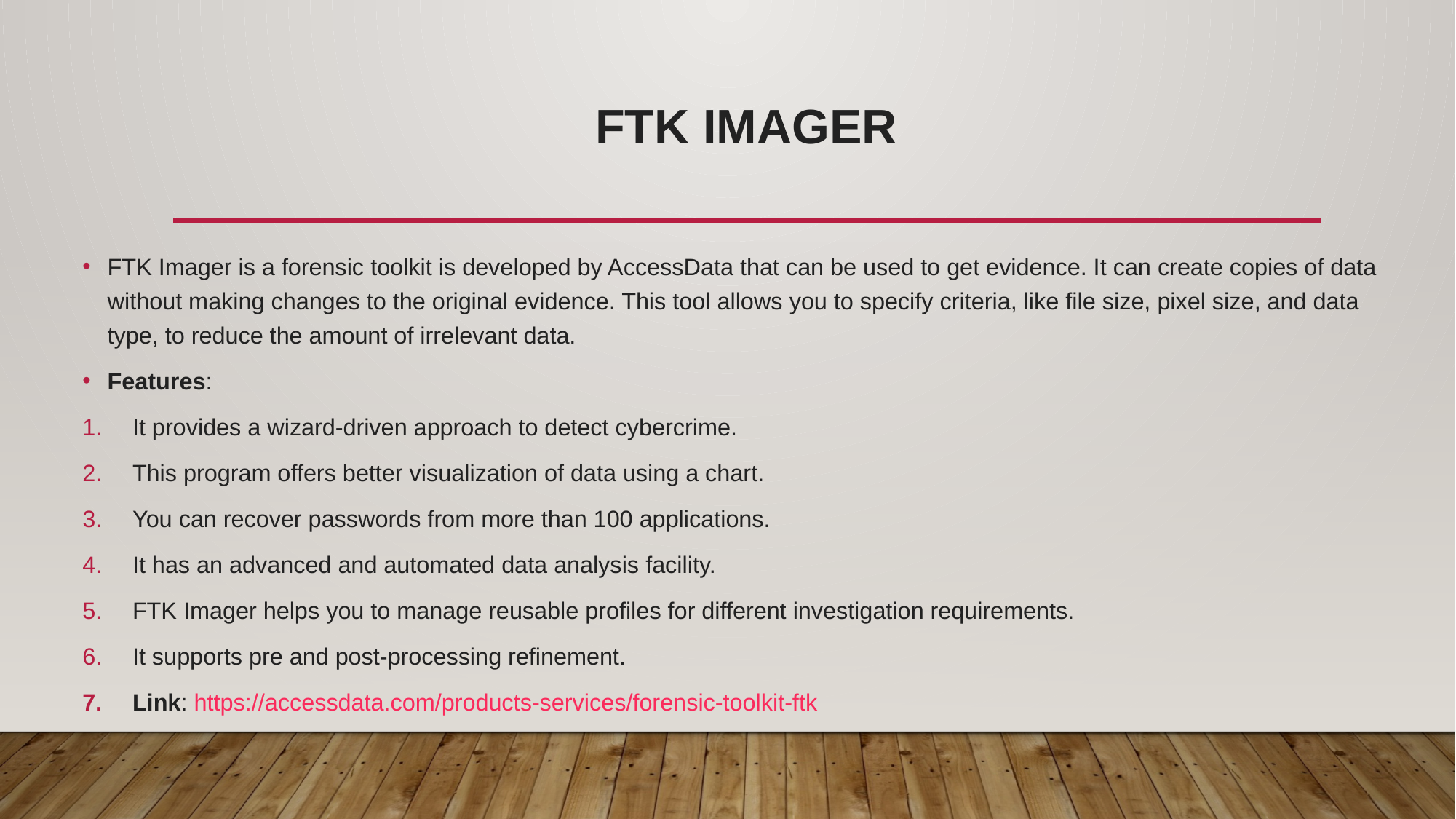

# FTK Imager
FTK Imager is a forensic toolkit is developed by AccessData that can be used to get evidence. It can create copies of data without making changes to the original evidence. This tool allows you to specify criteria, like file size, pixel size, and data type, to reduce the amount of irrelevant data.
Features:
It provides a wizard-driven approach to detect cybercrime.
This program offers better visualization of data using a chart.
You can recover passwords from more than 100 applications.
It has an advanced and automated data analysis facility.
FTK Imager helps you to manage reusable profiles for different investigation requirements.
It supports pre and post-processing refinement.
Link: https://accessdata.com/products-services/forensic-toolkit-ftk